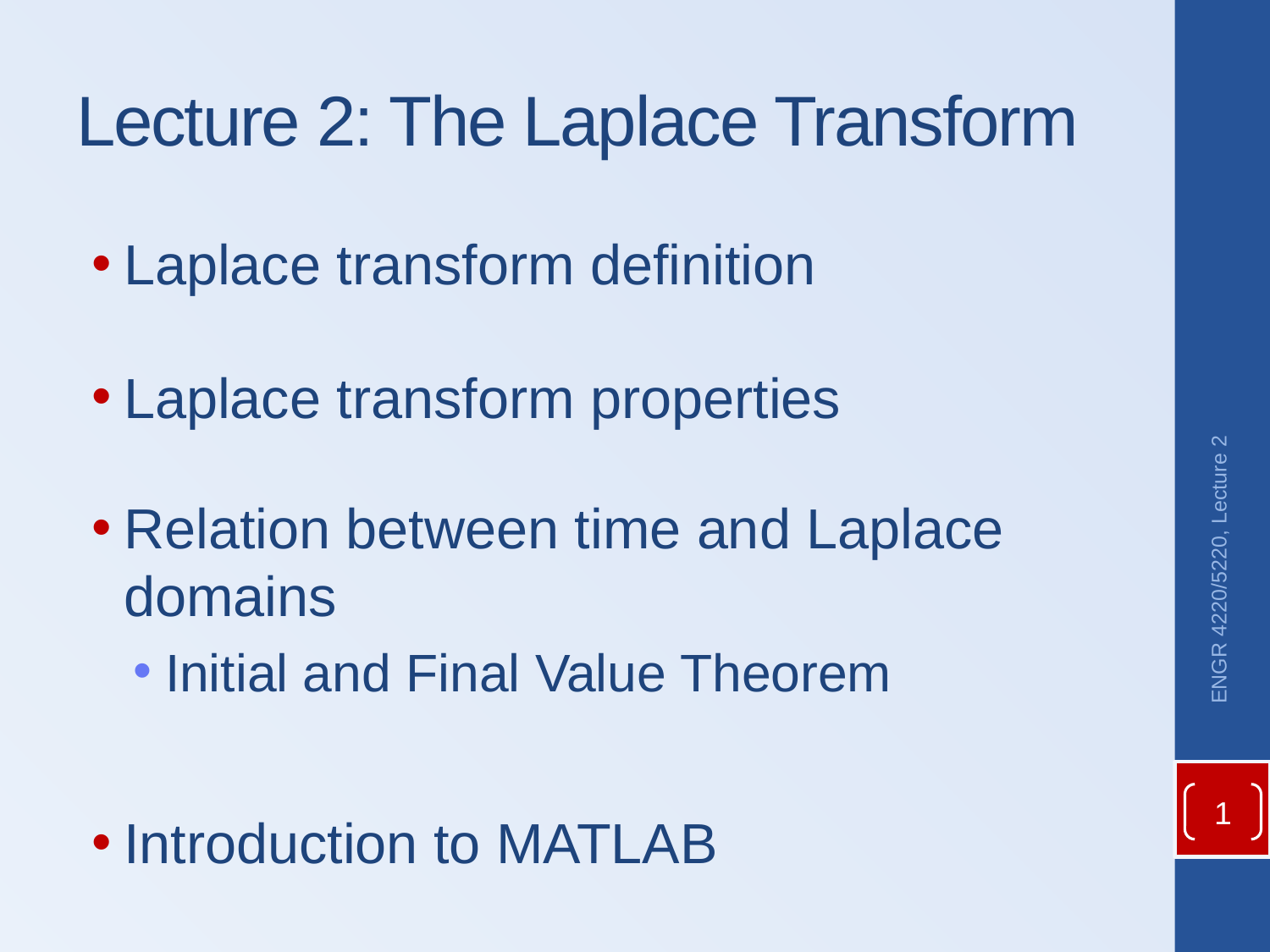

# Lecture 2: The Laplace Transform
Laplace transform definition

Laplace transform properties

Relation between time and Laplace domains
Initial and Final Value Theorem

Introduction to MATLAB

ENGR 4220/5220, Lecture 2
1